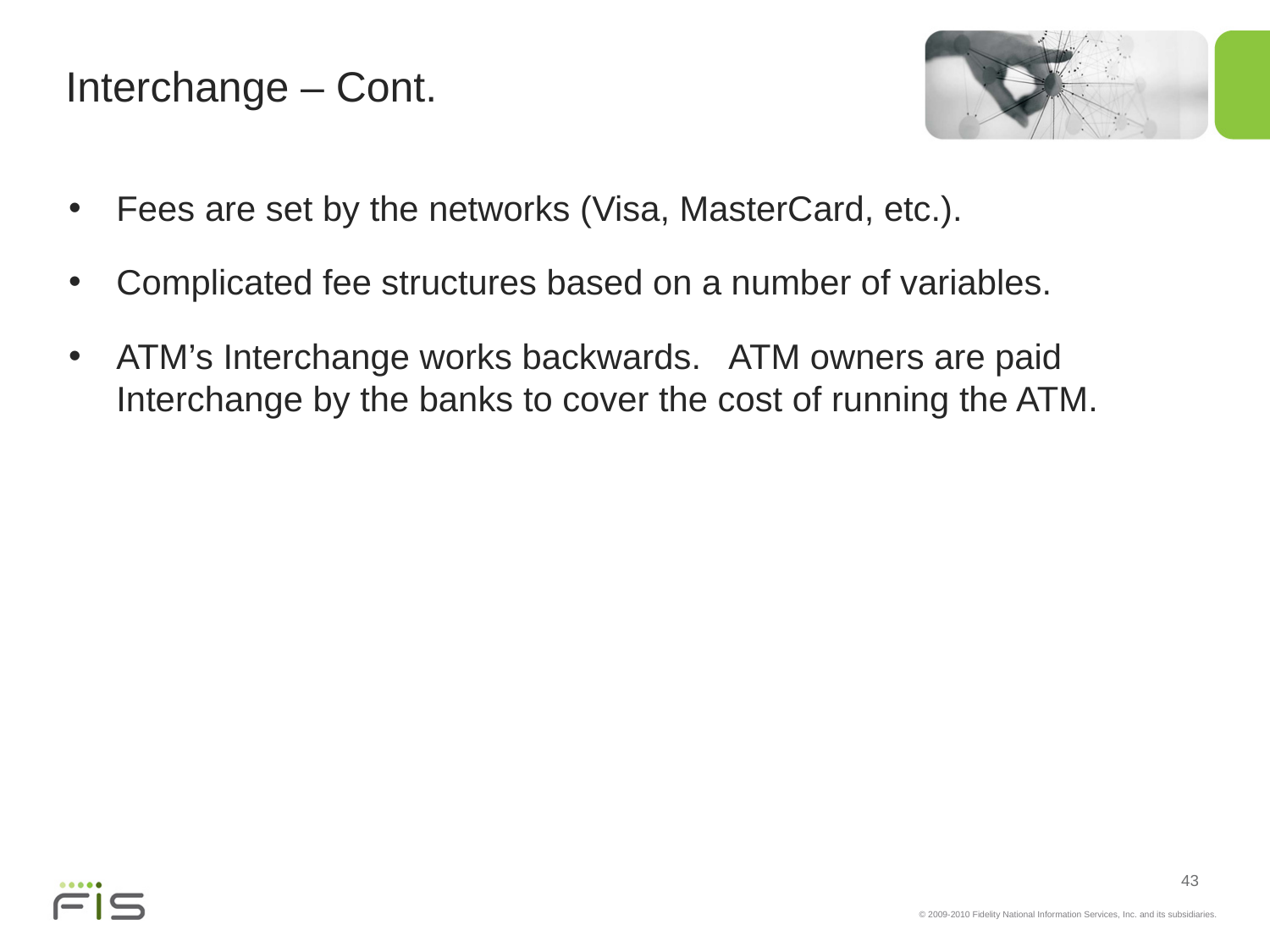

# Interchange – Cont.
Fees are set by the networks (Visa, MasterCard, etc.).
Complicated fee structures based on a number of variables.
ATM’s Interchange works backwards.   ATM owners are paid Interchange by the banks to cover the cost of running the ATM.
43